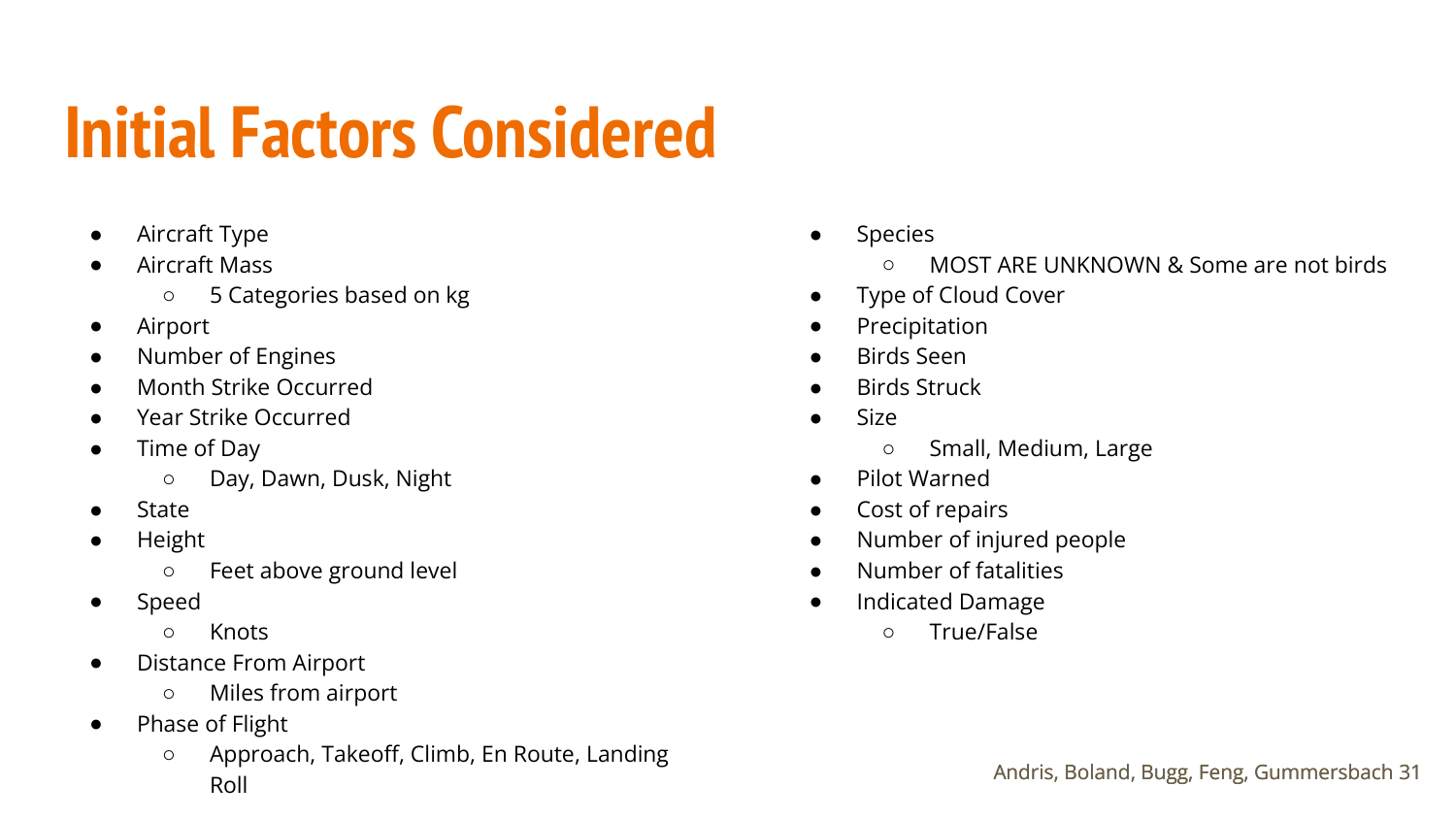

# Initial Factors Considered
Aircraft Type
Aircraft Mass
5 Categories based on kg
Airport
Number of Engines
Month Strike Occurred
Year Strike Occurred
Time of Day
Day, Dawn, Dusk, Night
State
Height
Feet above ground level
Speed
Knots
Distance From Airport
Miles from airport
Phase of Flight
Approach, Takeoff, Climb, En Route, Landing Roll
Species
MOST ARE UNKNOWN & Some are not birds
Type of Cloud Cover
Precipitation
Birds Seen
Birds Struck
Size
Small, Medium, Large
Pilot Warned
Cost of repairs
Number of injured people
Number of fatalities
Indicated Damage
True/False
Andris, Boland, Bugg, Feng, Gummersbach 31
Andris, Boland, Bugg, Feng, Gummersbach 31